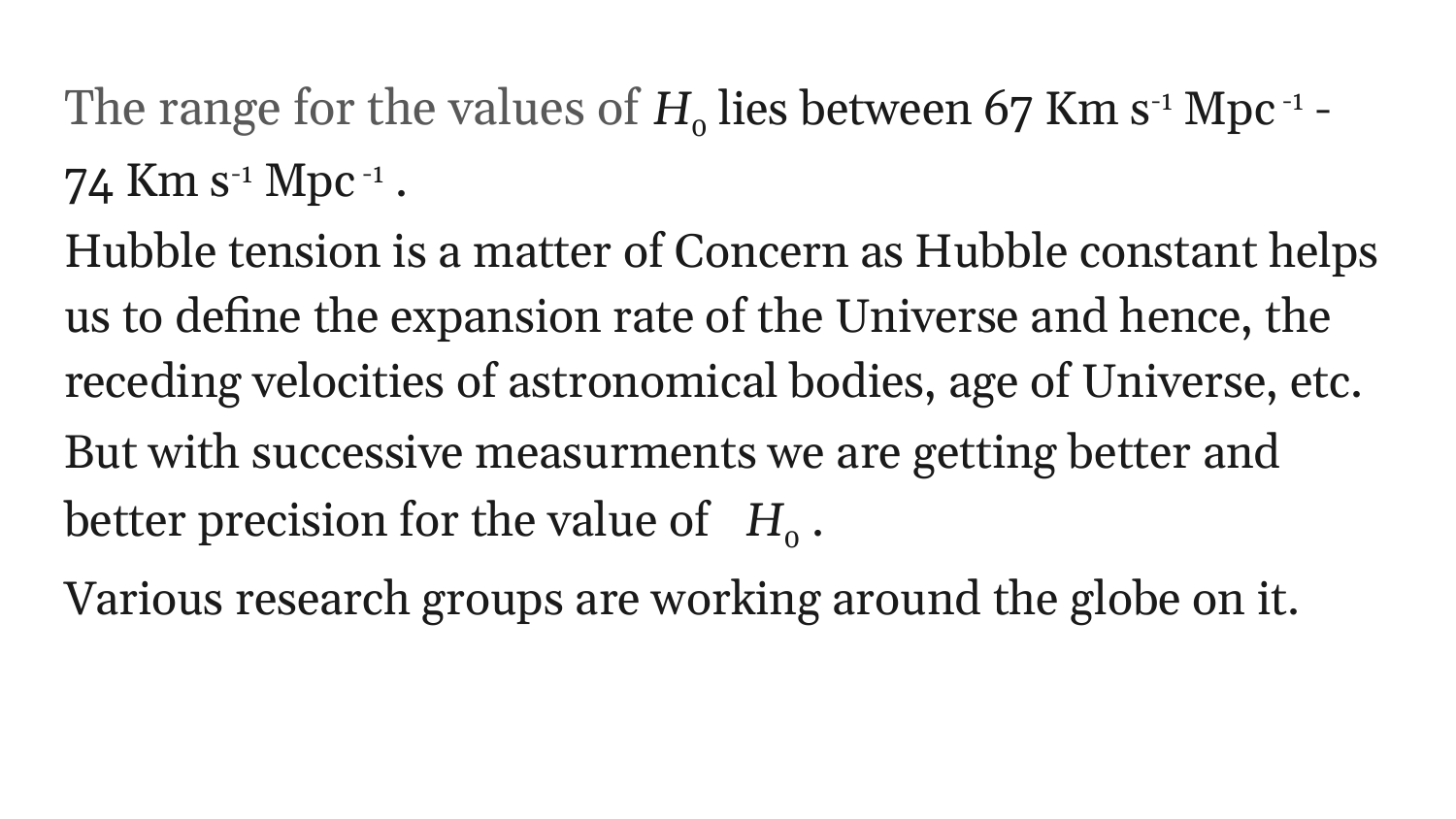

The range for the values of H0 lies between 67 Km s-1 Mpc -1 - 74 Km s-1 Mpc -1 .
Hubble tension is a matter of Concern as Hubble constant helps us to define the expansion rate of the Universe and hence, the receding velocities of astronomical bodies, age of Universe, etc.
But with successive measurments we are getting better and better precision for the value of   H0 .
Various research groups are working around the globe on it.